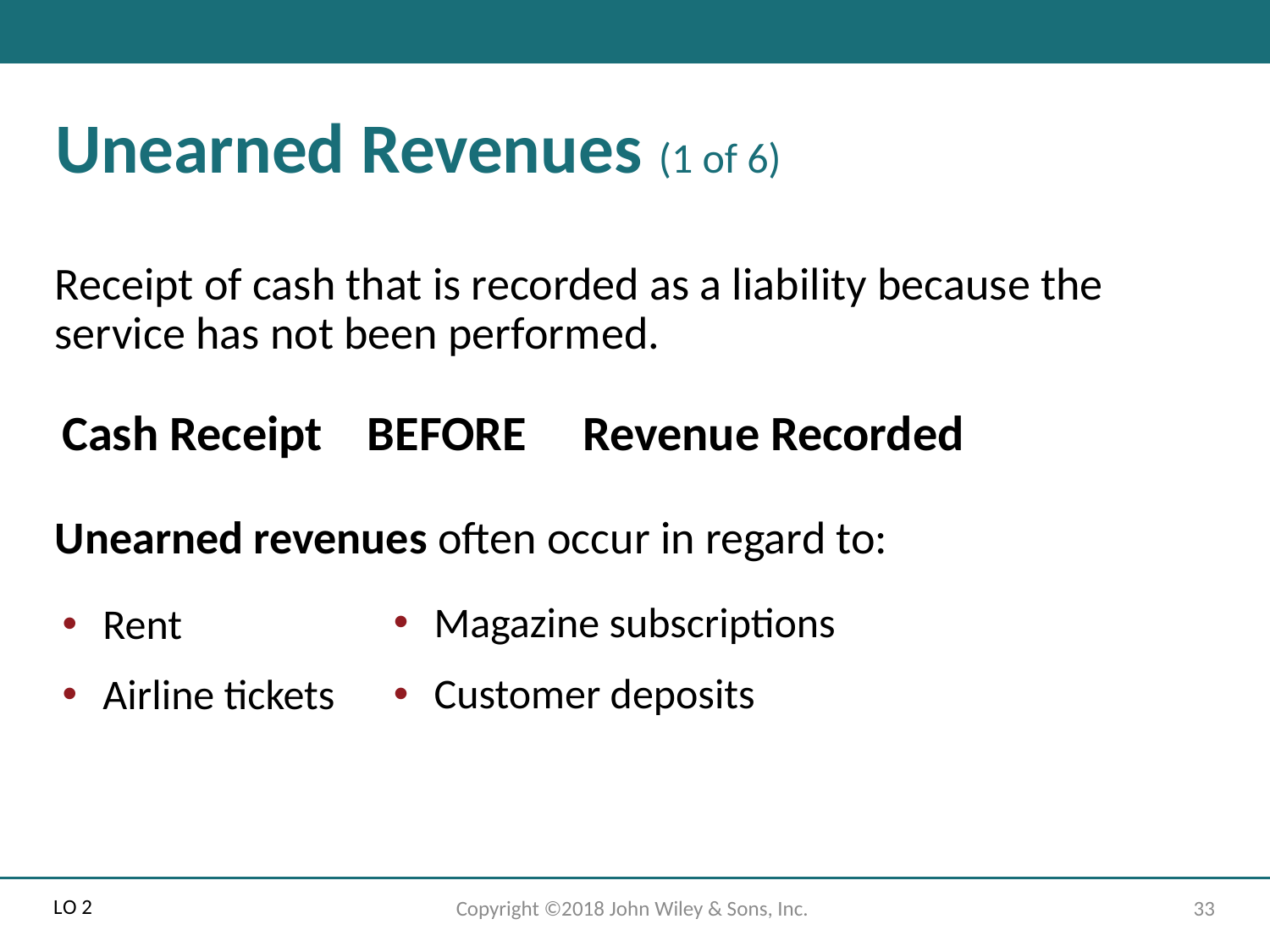

# Unearned Revenues (1 of 6)
Receipt of cash that is recorded as a liability because the service has not been performed.
Cash Receipt    BEFORE     Revenue Recorded
Unearned revenues often occur in regard to:
Magazine subscriptions
Rent
Customer deposits
Airline tickets
L O 2
Copyright ©2018 John Wiley & Sons, Inc.
33